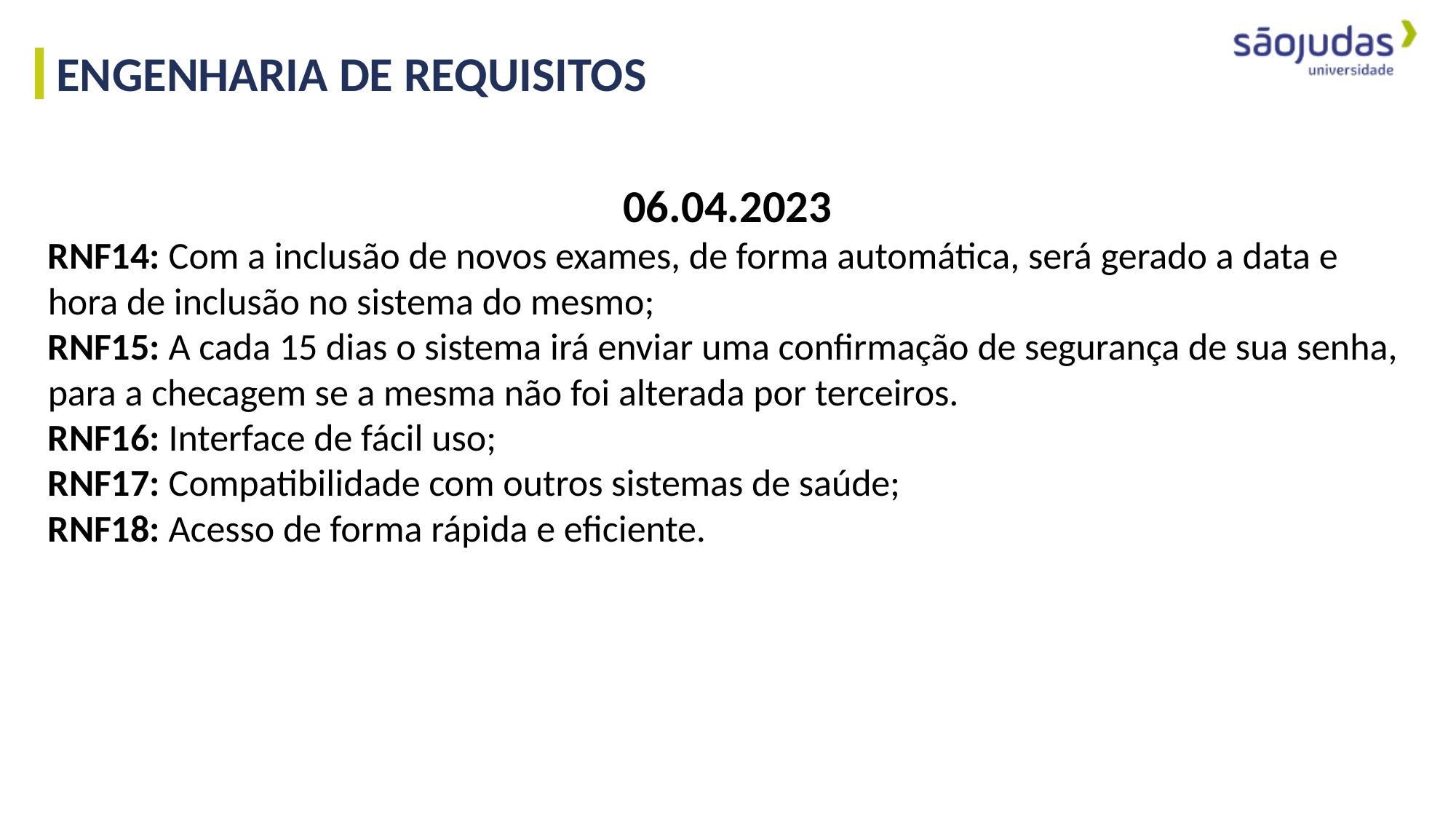

ENGENHARIA DE REQUISITOS

06.04.2023
RNF14: Com a inclusão de novos exames, de forma automática, será gerado a data e hora de inclusão no sistema do mesmo;
RNF15: A cada 15 dias o sistema irá enviar uma confirmação de segurança de sua senha, para a checagem se a mesma não foi alterada por terceiros.
RNF16: Interface de fácil uso;
RNF17: Compatibilidade com outros sistemas de saúde;
RNF18: Acesso de forma rápida e eficiente.